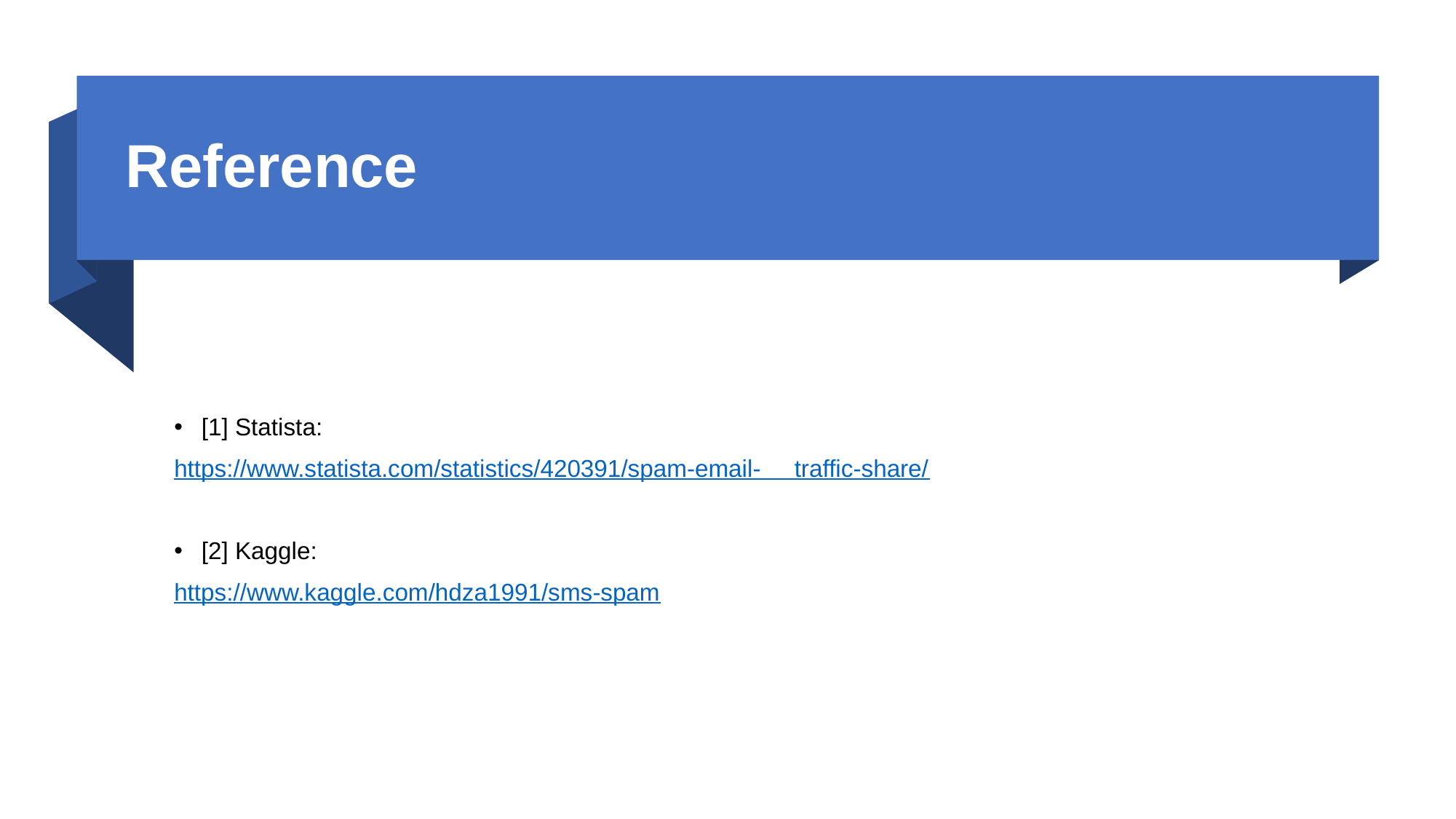

# Reference

[1] Statista:
https://www.statista.com/statistics/420391/spam-email-     traffic-share/

[2] Kaggle:
https://www.kaggle.com/hdza1991/sms-spam